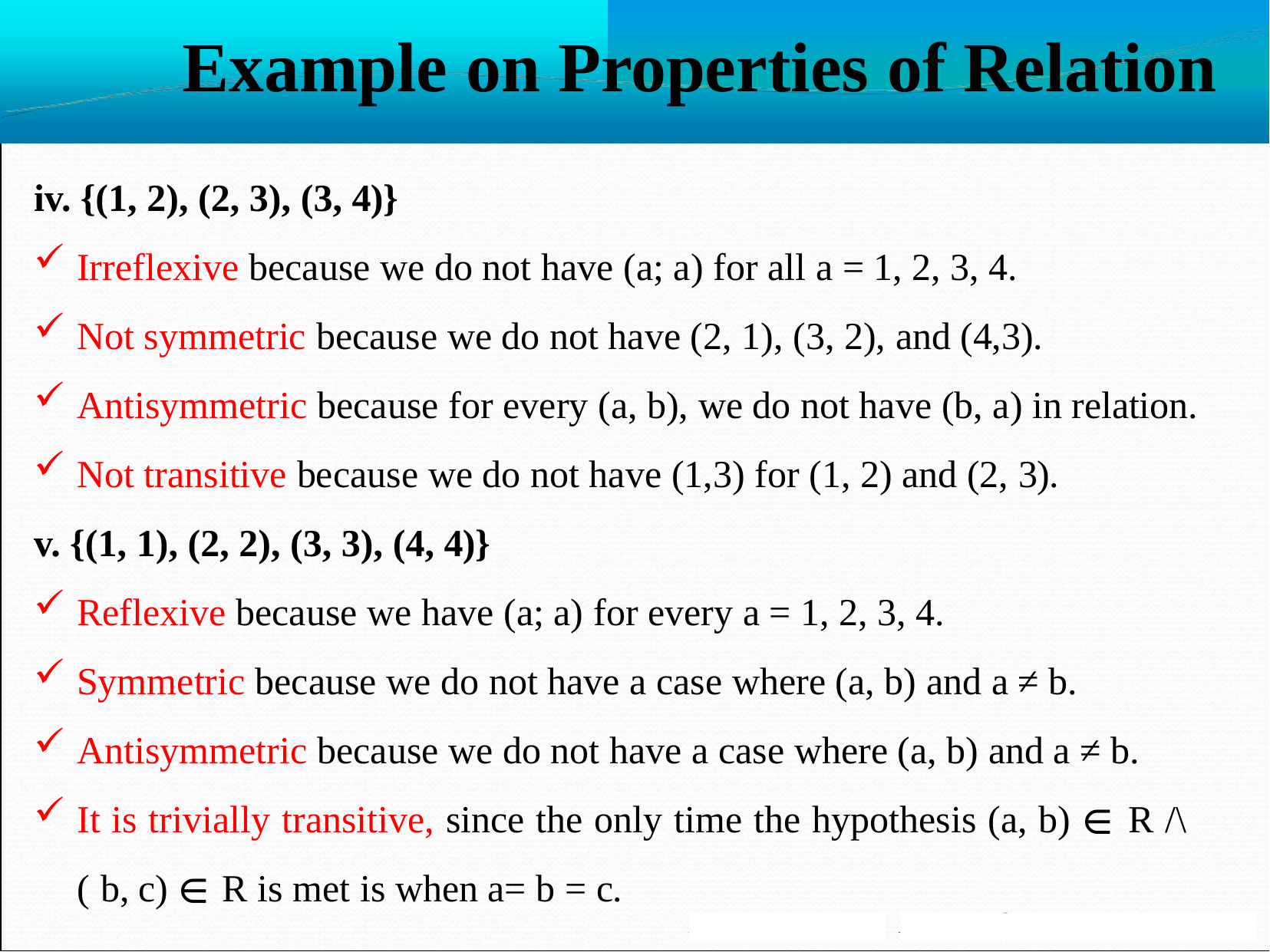

# Example on Properties of Relation
{(1, 2), (2, 3), (3, 4)}
Irreflexive because we do not have (a; a) for all a = 1, 2, 3, 4.
Not symmetric because we do not have (2, 1), (3, 2), and (4,3).
Antisymmetric because for every (a, b), we do not have (b, a) in relation.
Not transitive because we do not have (1,3) for (1, 2) and (2, 3).
{(1, 1), (2, 2), (3, 3), (4, 4)}
Reflexive because we have (a; a) for every a = 1, 2, 3, 4.
Symmetric because we do not have a case where (a, b) and a ≠ b.
Antisymmetric because we do not have a case where (a, b) and a ≠ b.
It is trivially transitive, since the only time the hypothesis (a, b) ∈ R /\ ( b, c) ∈ R is met is when a= b = c.
Mr. S. B. Shinde
Asst Professor, MESCOE Pune